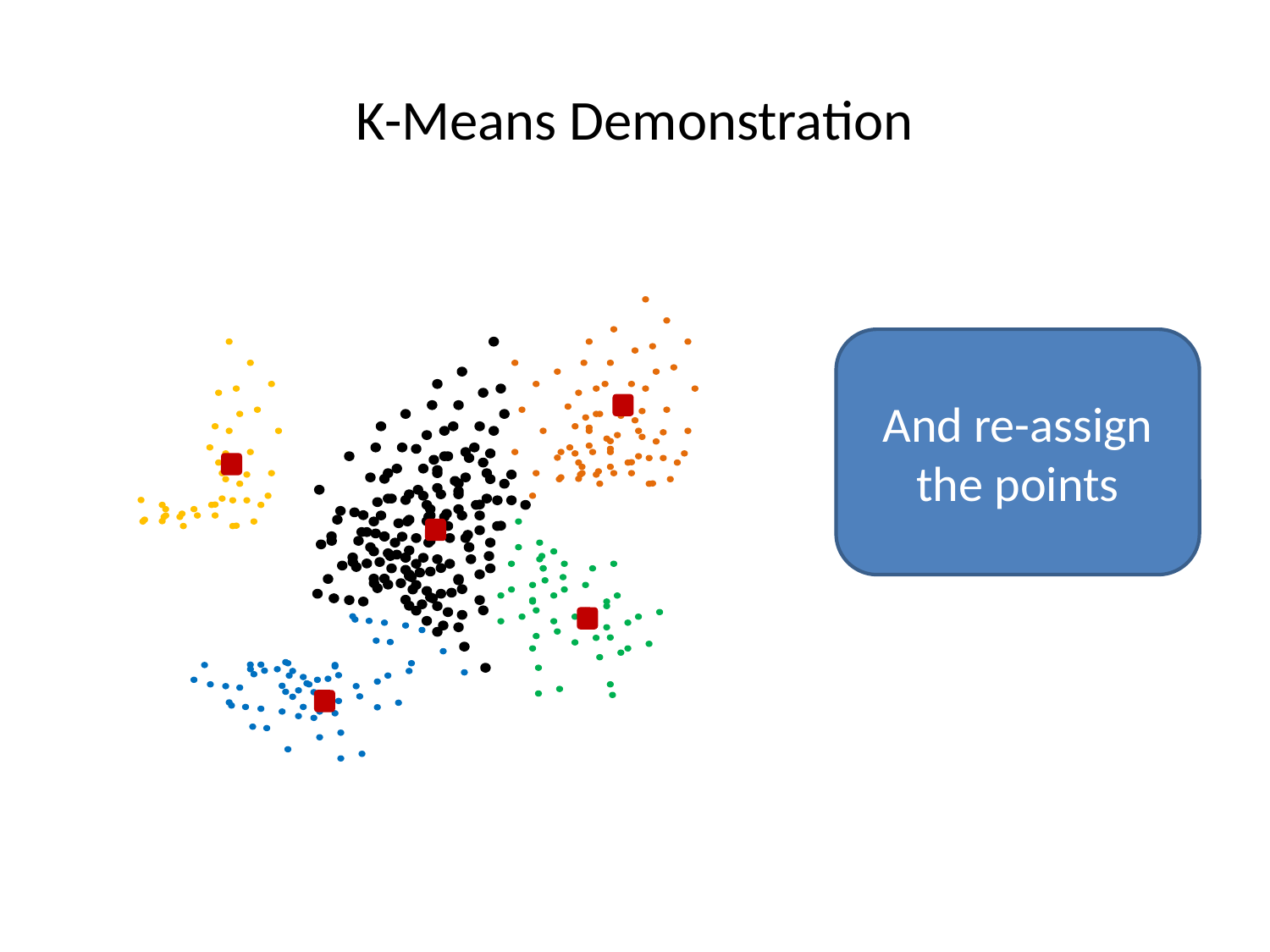

# K-Means Demonstration

And re-assign the points